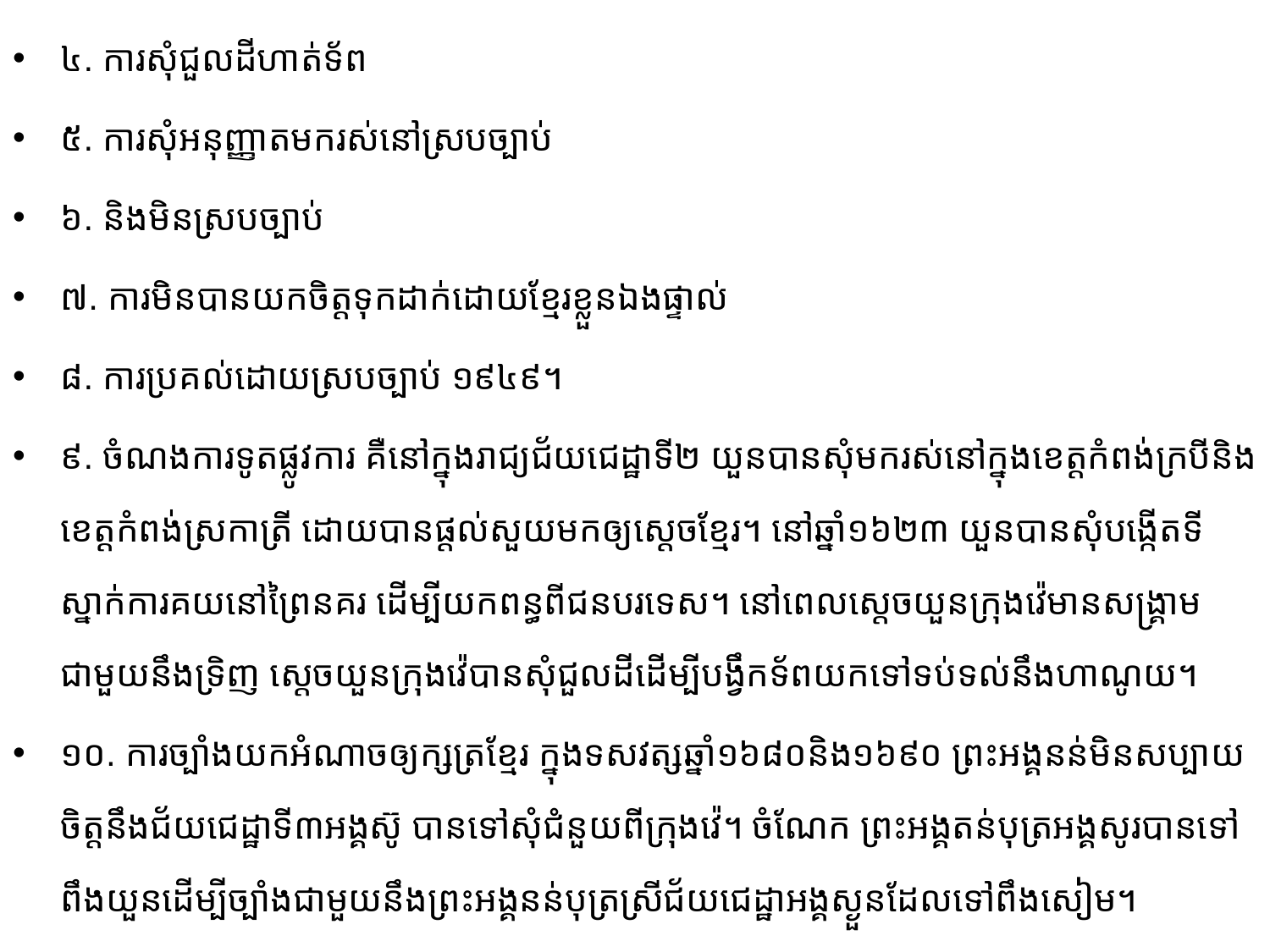

៤. ការសុំជួលដីហាត់ទ័ព
៥. ការសុំអនុញ្ញាតមករស់នៅស្របច្បាប់
៦. និងមិនស្របច្បាប់
៧. ការមិនបានយកចិត្តទុកដាក់ដោយខ្មែរខ្លួនឯងផ្ទាល់
៨. ការប្រគល់ដោយស្របច្បាប់ ១៩៤៩។
៩. ចំណងការទូតផ្លូវការ គឺនៅក្នុងរាជ្យជ័យជេដ្ឋាទី២ យួន​បាន​សុំមករស់នៅ​ក្នុងខេត្តកំពង់​ក្របីនិង​ខេត្ត​កំពង់​ស្រកាត្រី ដោយបានផ្តល់សួយមកឲ្យស្តេចខ្មែរ។ នៅឆ្នាំ១៦២៣ យួនបាន​សុំបង្កើត​ទីស្នាក់​ការគយ​នៅ​ព្រៃ​នគរ ដើម្បីយកពន្ធពីជនបរទេស។ នៅពេលស្តេចយួនក្រុងវ៉េមានសង្រ្គាមជាមួយនឹងទ្រិញ ស្តេចយួនក្រុង​វ៉េ​បាន​សុំជួលដីដើម្បីបង្វឹកទ័ពយកទៅទប់ទល់នឹងហាណូយ។
១០. ការច្បាំងយកអំណាចឲ្យក្សត្រខ្មែរ ក្នុងទសវត្សឆ្នាំ១៦៨០និង១៦៩០ ព្រះអង្គនន់​មិន​សប្បាយចិ​ត្ត​នឹង​ជ័យជេដ្ឋាទី៣អង្គស៊ូ បានទៅសុំជំនួយពីក្រុងវ៉េ។ ចំណែក ​ព្រះអង្គតន់បុត្រអង្គសូ​របានទៅពឹងយួន​ដើម្បី​ច្បាំង​ជា​មួយនឹង​ព្រះអង្គនន់បុត្រស្រីជ័យជេដ្ឋាអង្គស្ងួនដែលទៅពឹងសៀម។